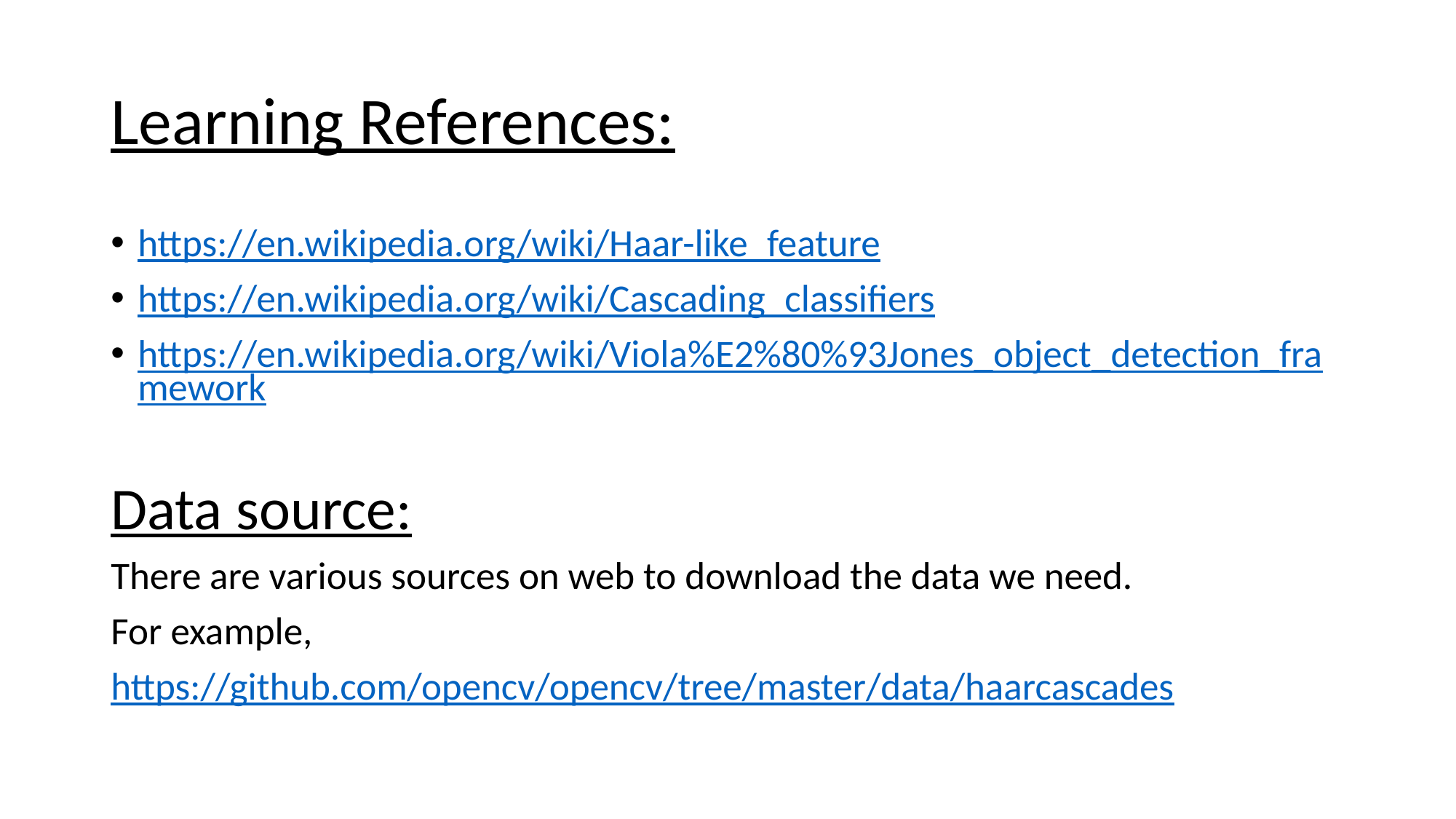

# Learning References:
https://en.wikipedia.org/wiki/Haar-like_feature
https://en.wikipedia.org/wiki/Cascading_classifiers
https://en.wikipedia.org/wiki/Viola%E2%80%93Jones_object_detection_framework

Data source:
There are various sources on web to download the data we need.
For example,
https://github.com/opencv/opencv/tree/master/data/haarcascades